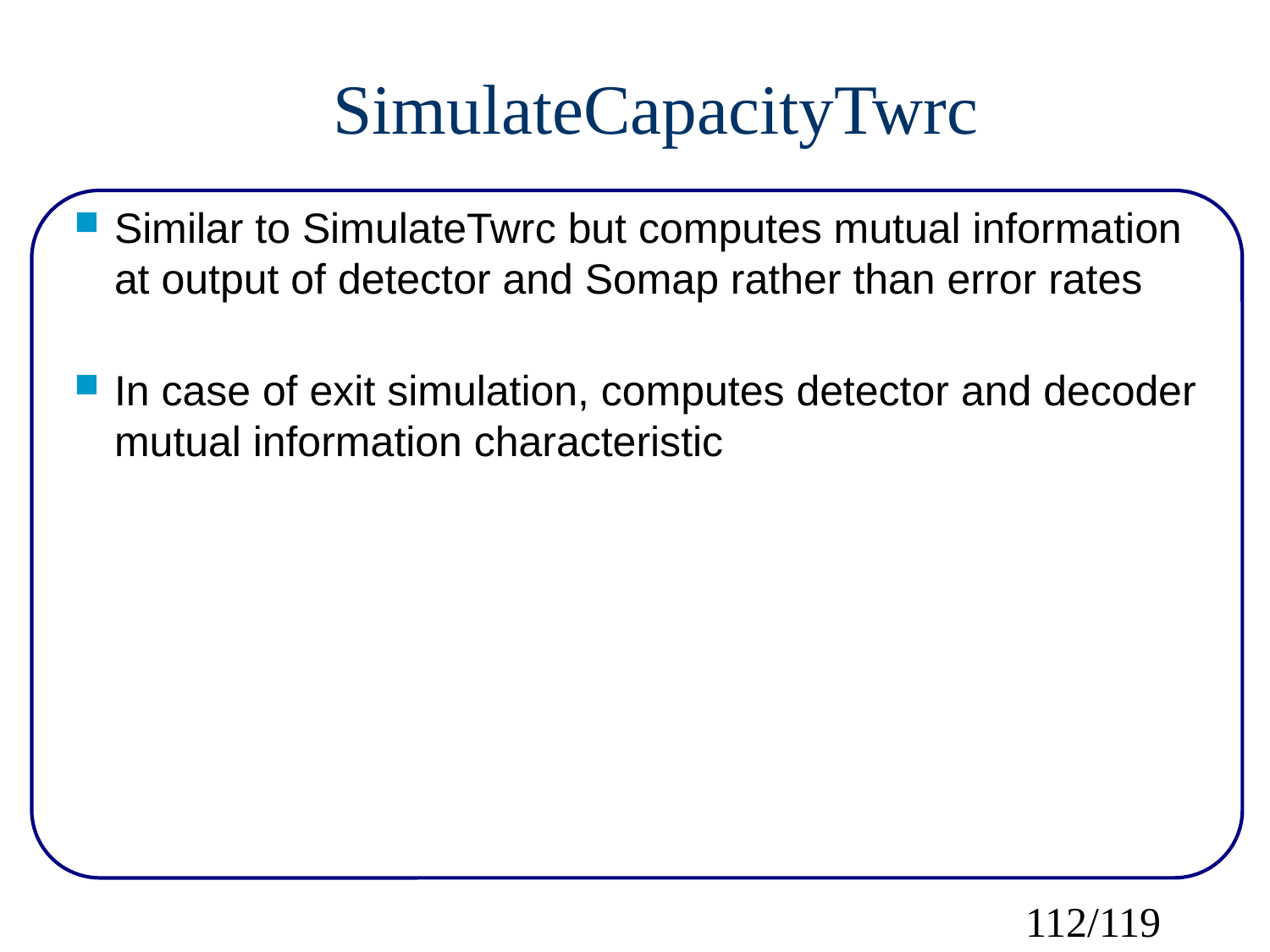

SimulateCapacityTwrc
Similar to SimulateTwrc but computes mutual information at output of detector and Somap rather than error rates
In case of exit simulation, computes detector and decoder mutual information characteristic
112/119